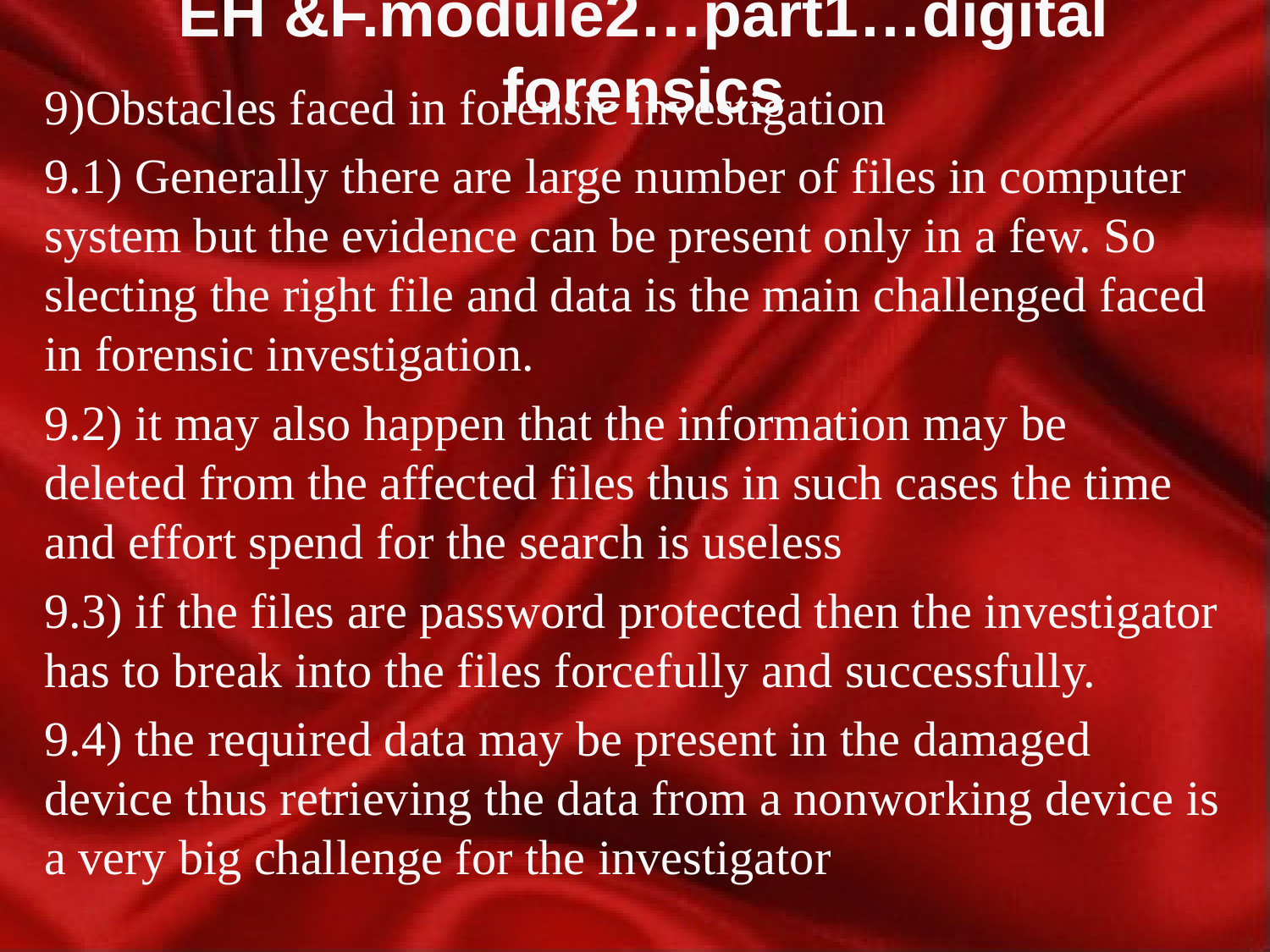

# EH &F.module2…part1…digital forensics
9)Obstacles faced in forensic investigation
9.1) Generally there are large number of files in computer system but the evidence can be present only in a few. So slecting the right file and data is the main challenged faced in forensic investigation.
9.2) it may also happen that the information may be deleted from the affected files thus in such cases the time and effort spend for the search is useless
9.3) if the files are password protected then the investigator has to break into the files forcefully and successfully.
9.4) the required data may be present in the damaged device thus retrieving the data from a nonworking device is a very big challenge for the investigator